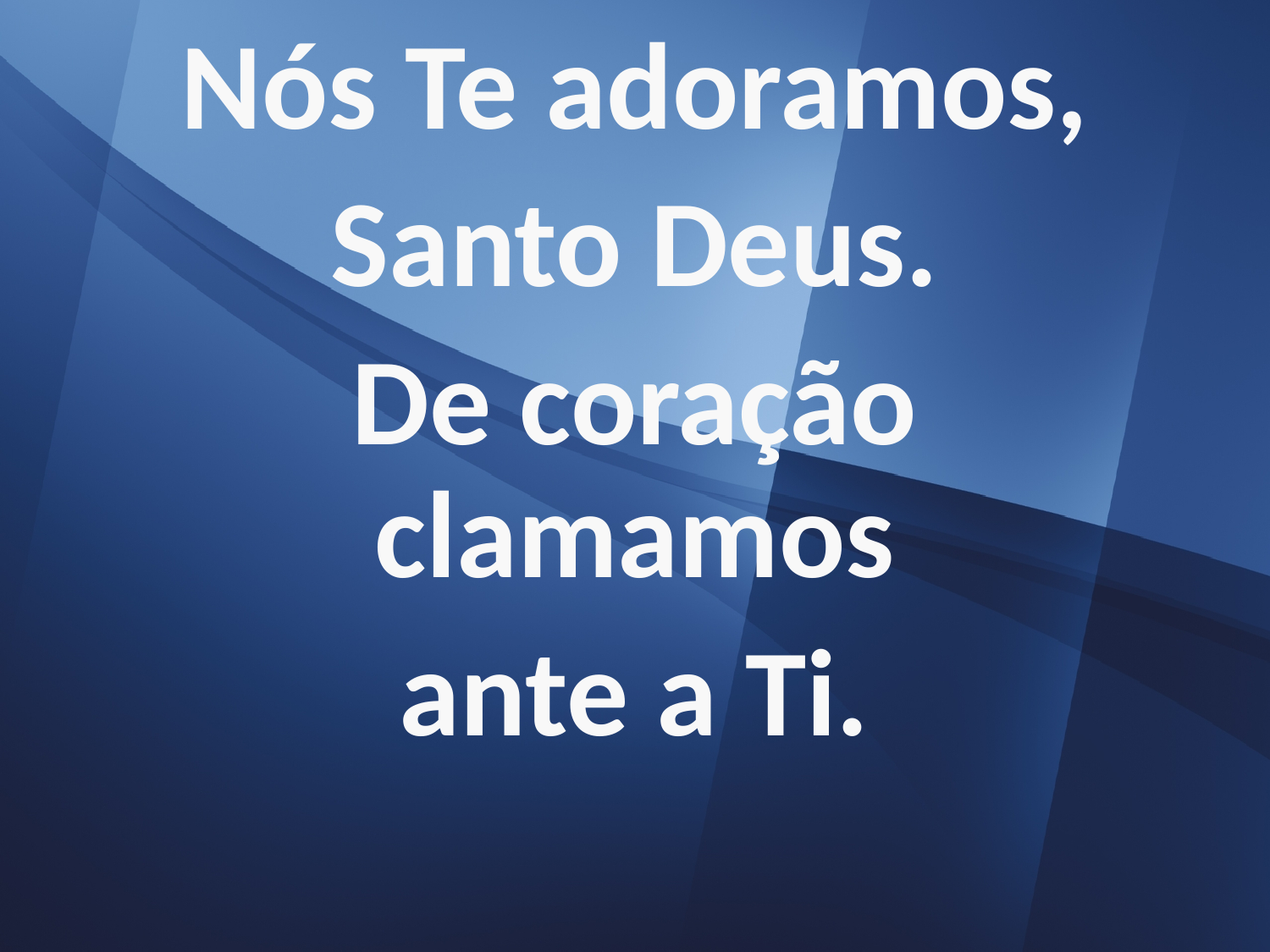

Nós Te adoramos,
Santo Deus.
De coração clamamos
ante a Ti.